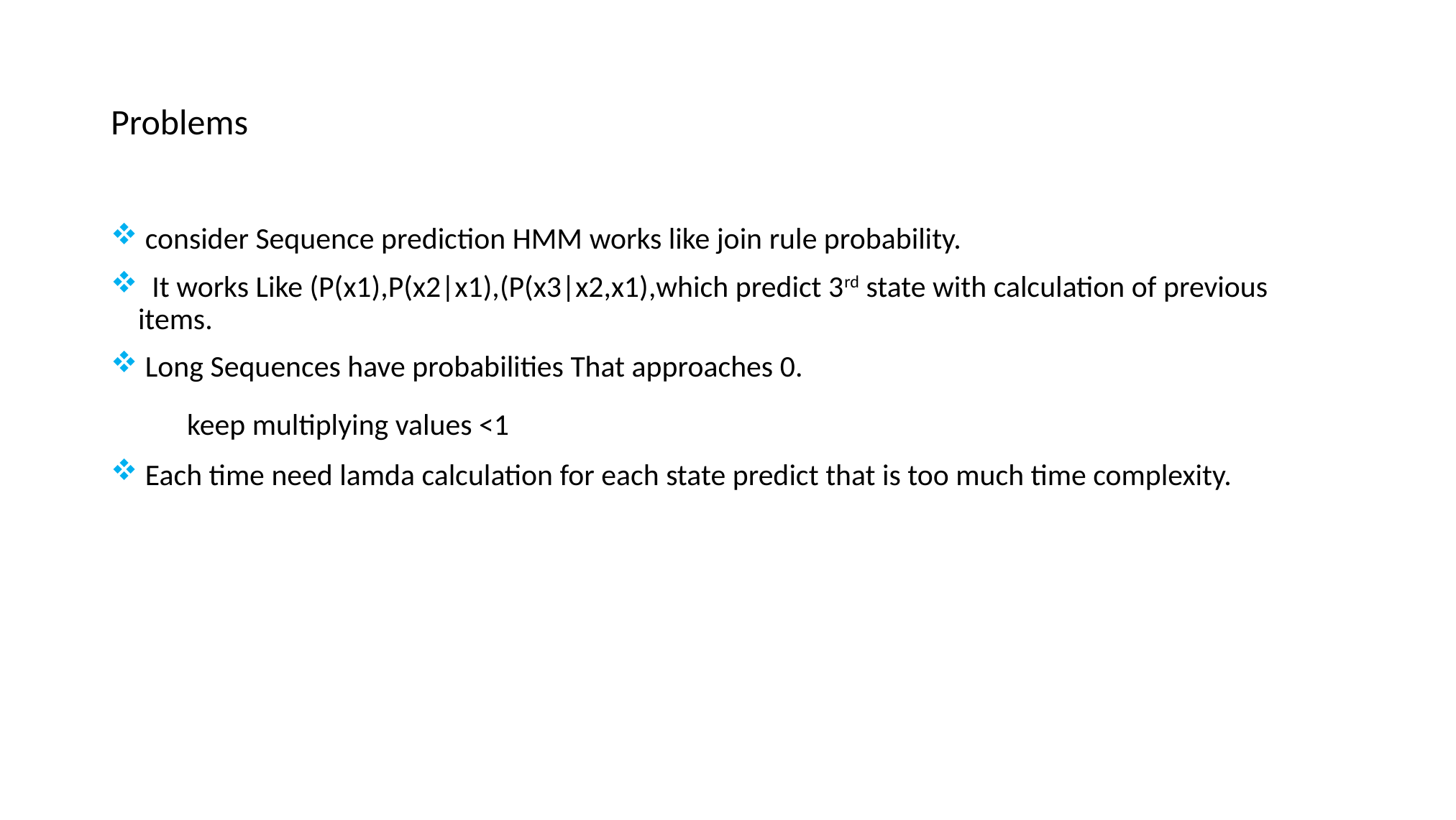

# Problems
 consider Sequence prediction HMM works like join rule probability.
  It works Like (P(x1),P(x2|x1),(P(x3|x2,x1),which predict 3rd state with calculation of previous items.
 Long Sequences have probabilities That approaches 0.
        keep multiplying values <1
 Each time need lamda calculation for each state predict that is too much time complexity.